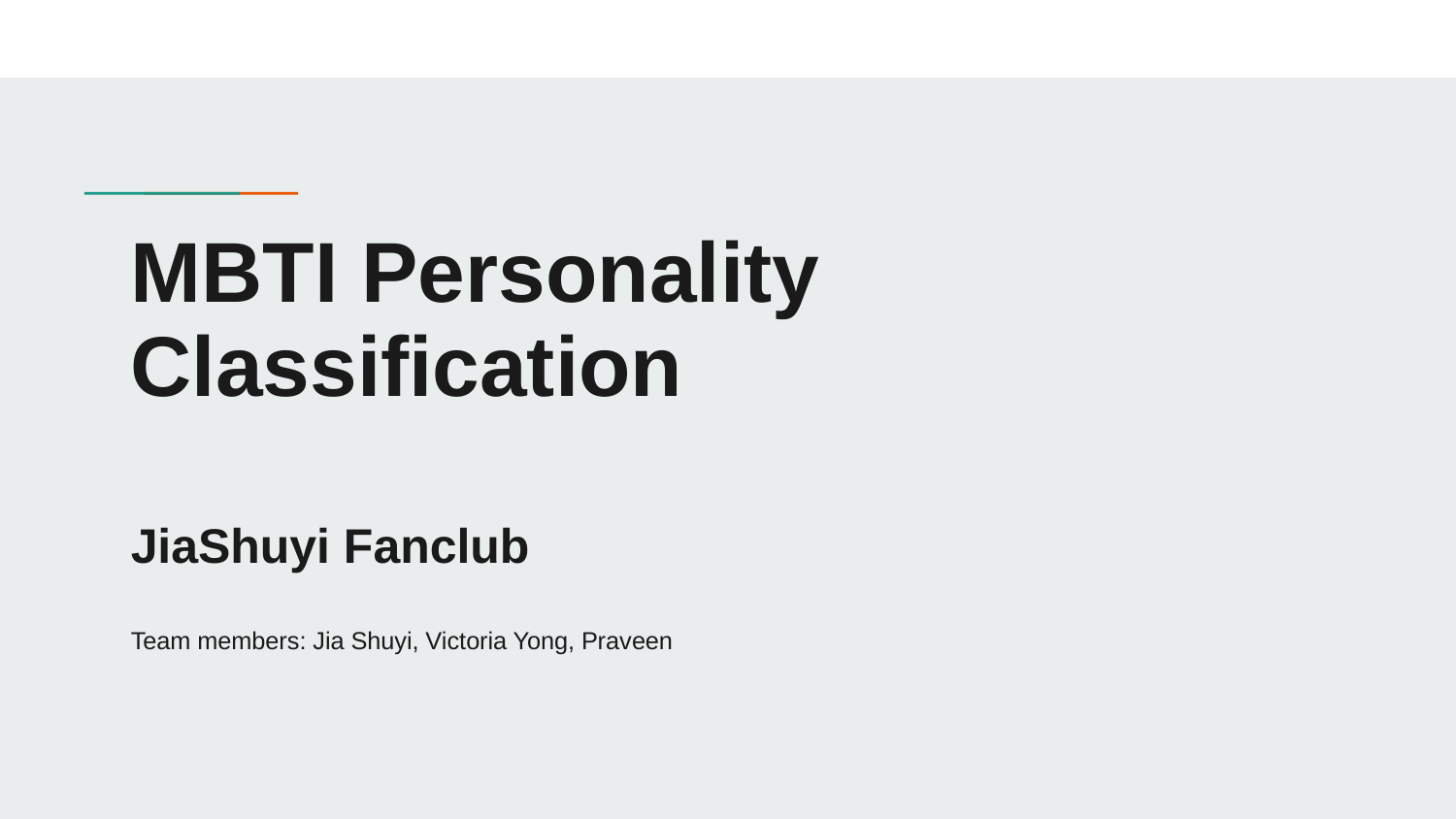

# MBTI Personality Classification
JiaShuyi Fanclub

Team members: Jia Shuyi, Victoria Yong, Praveen